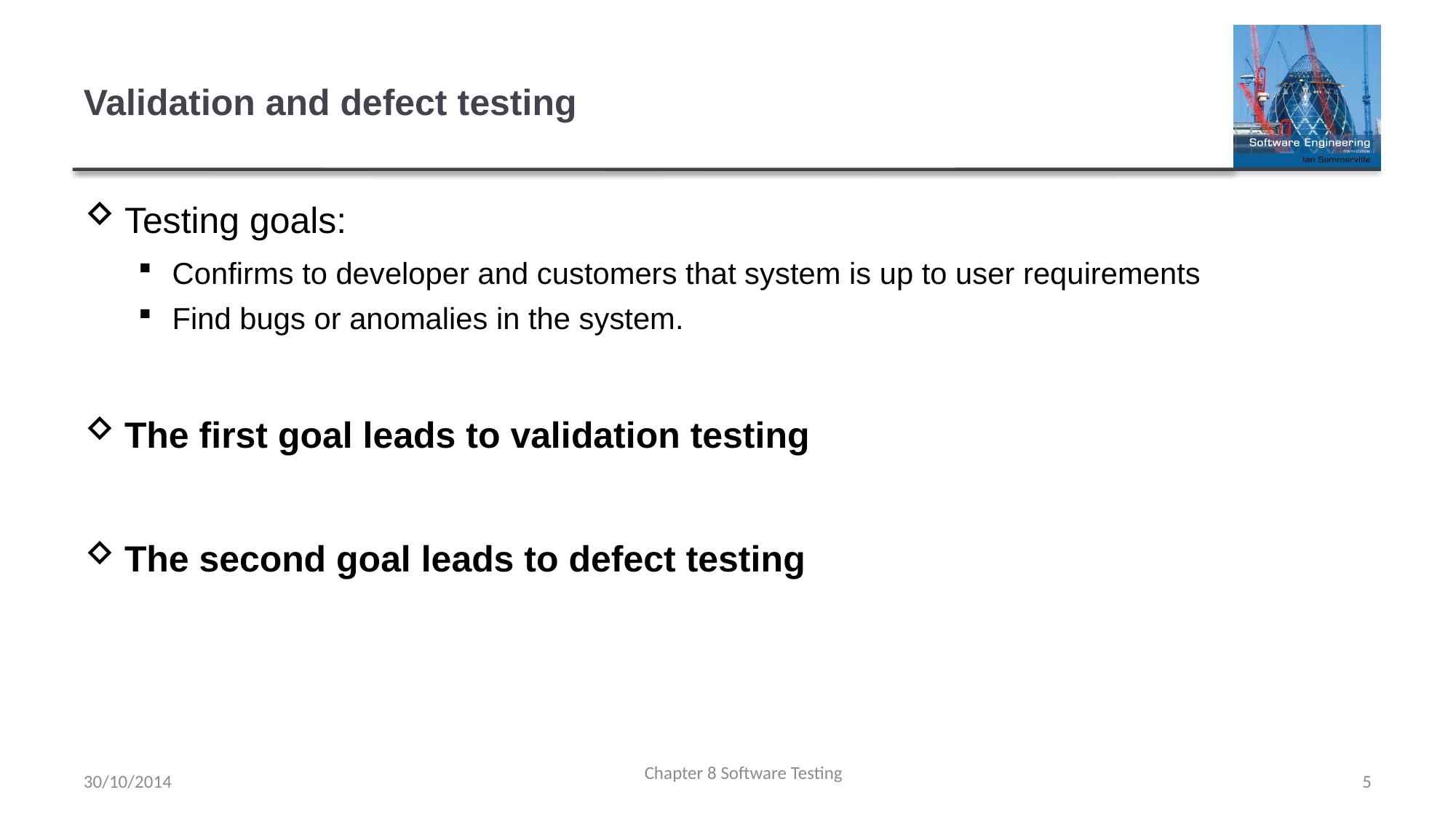

# Validation and defect testing
Testing goals:
Confirms to developer and customers that system is up to user requirements
Find bugs or anomalies in the system.

The first goal leads to validation testing

The second goal leads to defect testing

Chapter 8 Software Testing
30/10/2014
5